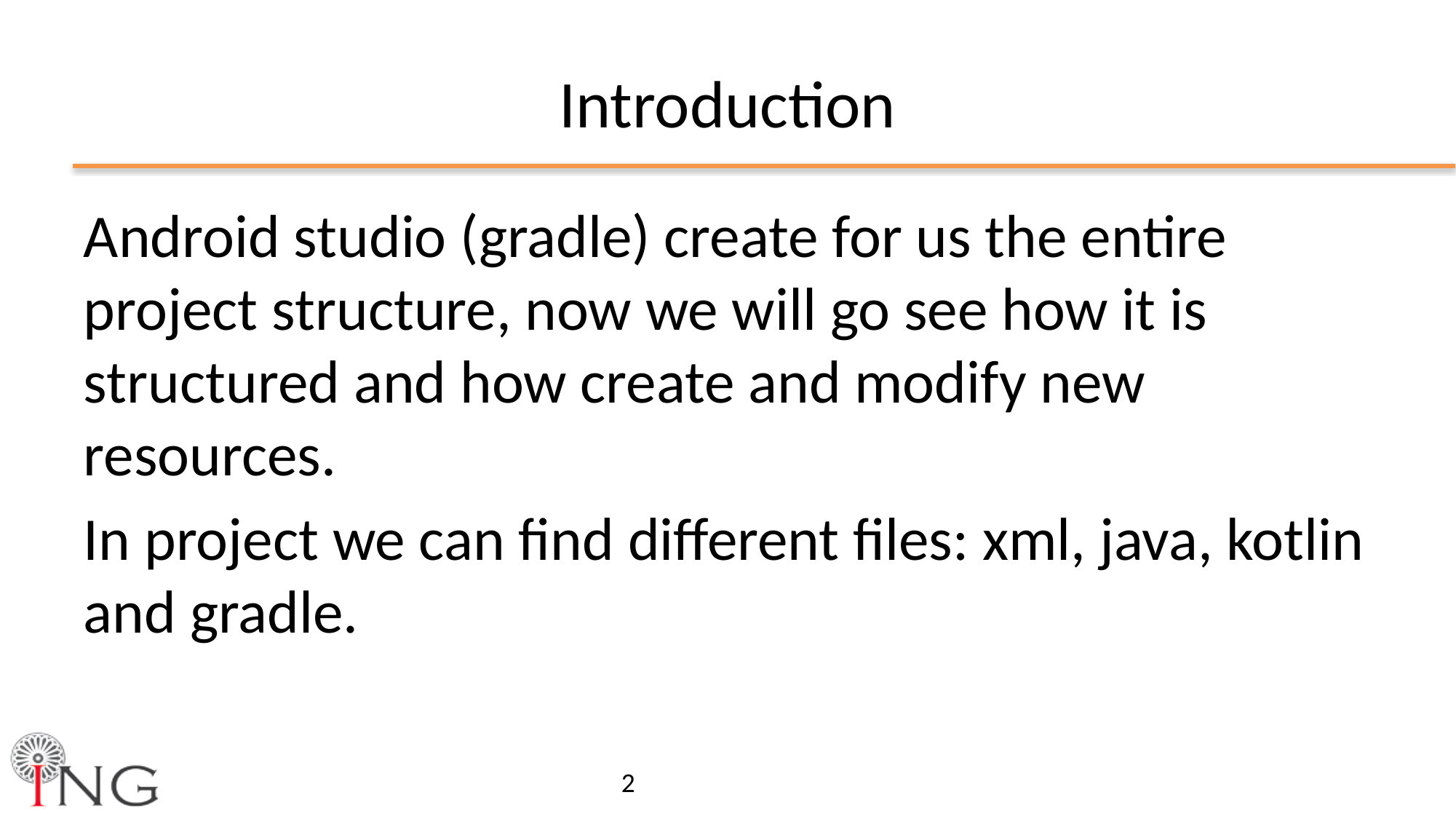

# Introduction
Android studio (gradle) create for us the entire project structure, now we will go see how it is structured and how create and modify new resources.
In project we can find different files: xml, java, kotlin and gradle.
2